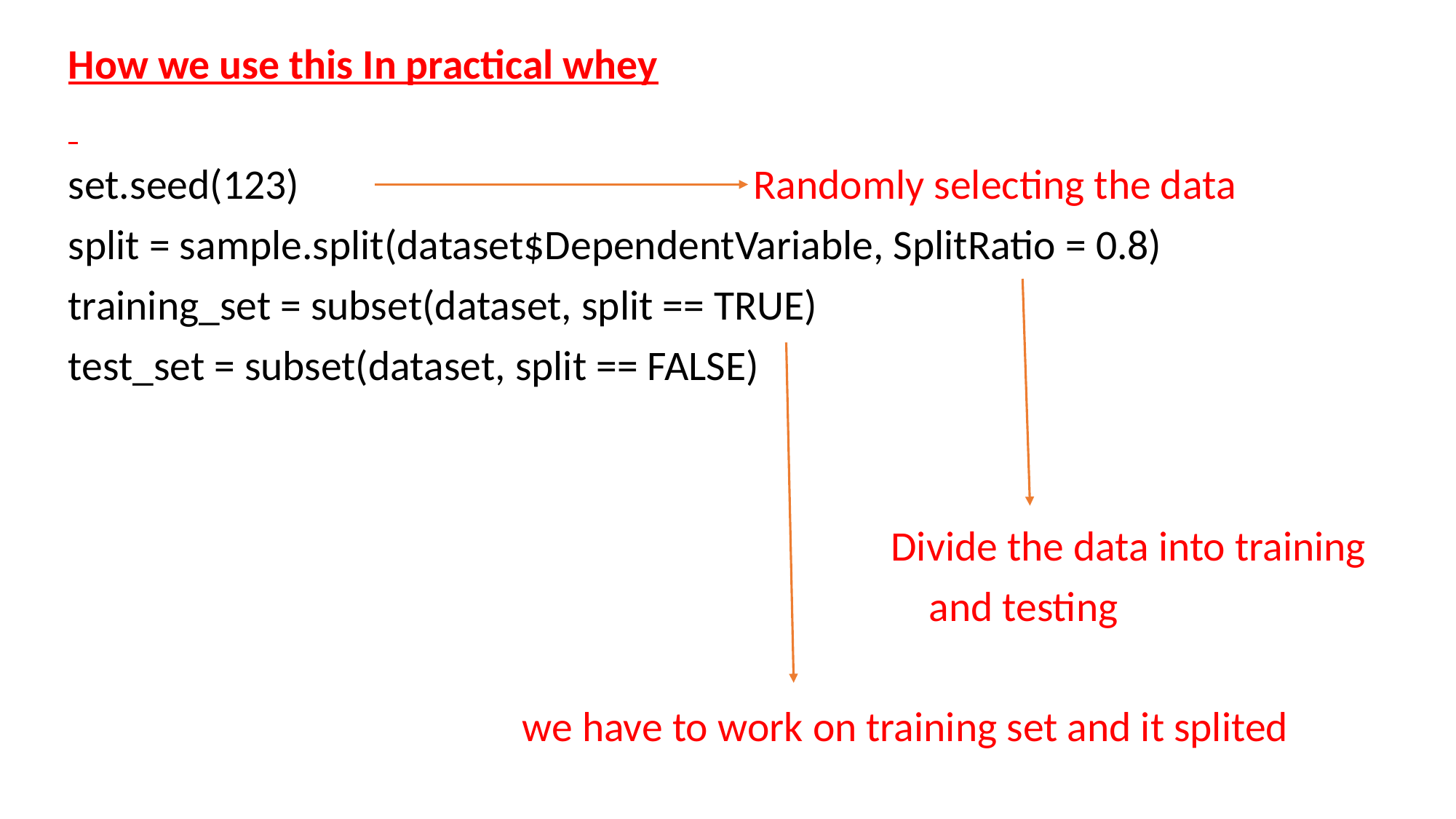

How we use this In practical whey

set.seed(123)                                                Randomly selecting the data
split = sample.split(dataset$DependentVariable, SplitRatio = 0.8)
training_set = subset(dataset, split == TRUE)
test_set = subset(dataset, split == FALSE)

                                                                                       Divide the data into training
                                                                                           and testing

                                                we have to work on training set and it splited